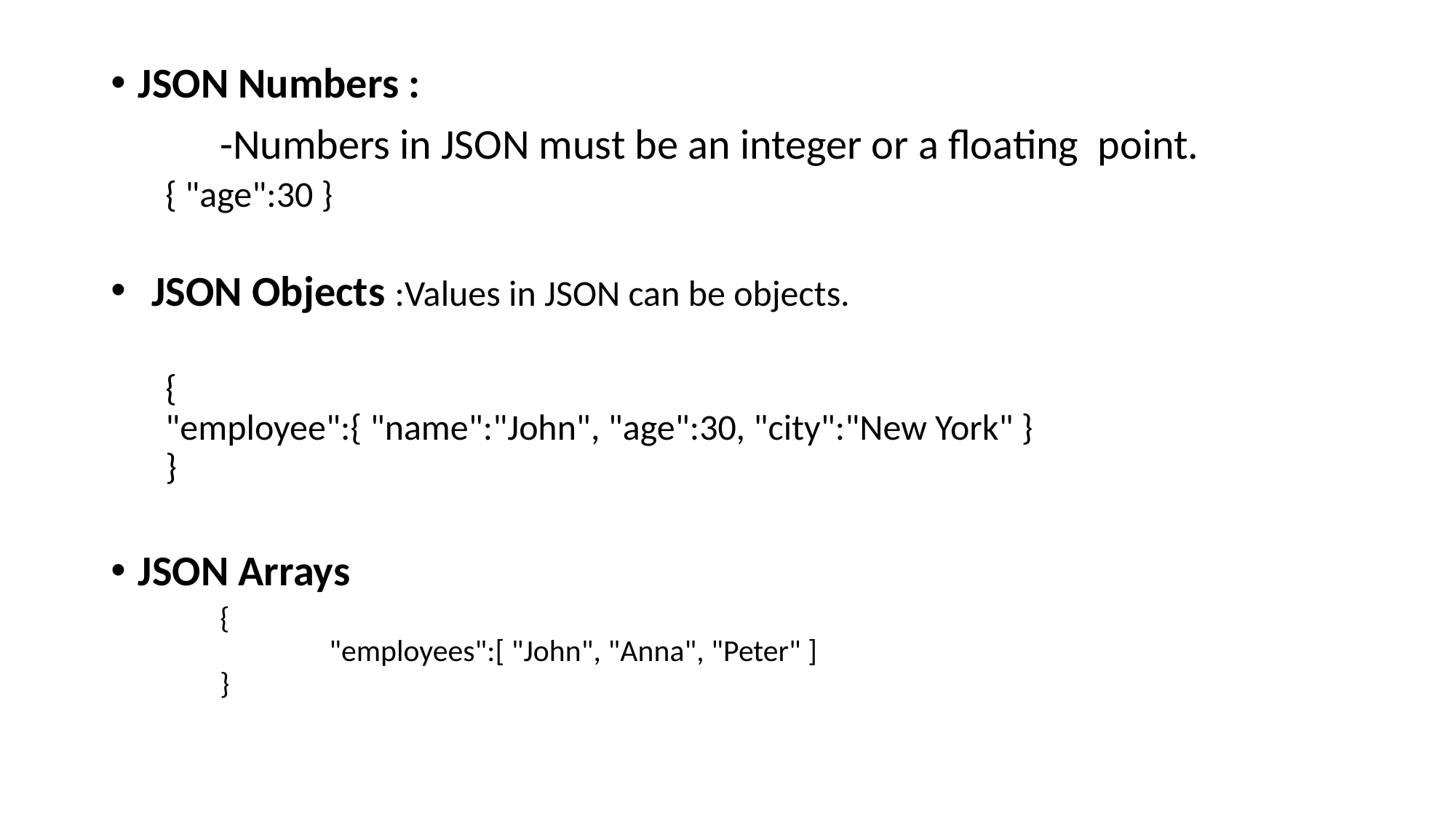

JSON Numbers :
	-Numbers in JSON must be an integer or a floating  point.
{ "age":30 }

JSON Objects :Values in JSON can be objects.

{
"employee":{ "name":"John", "age":30, "city":"New York" }
}

JSON Arrays
	{
		"employees":[ "John", "Anna", "Peter" ]
	}